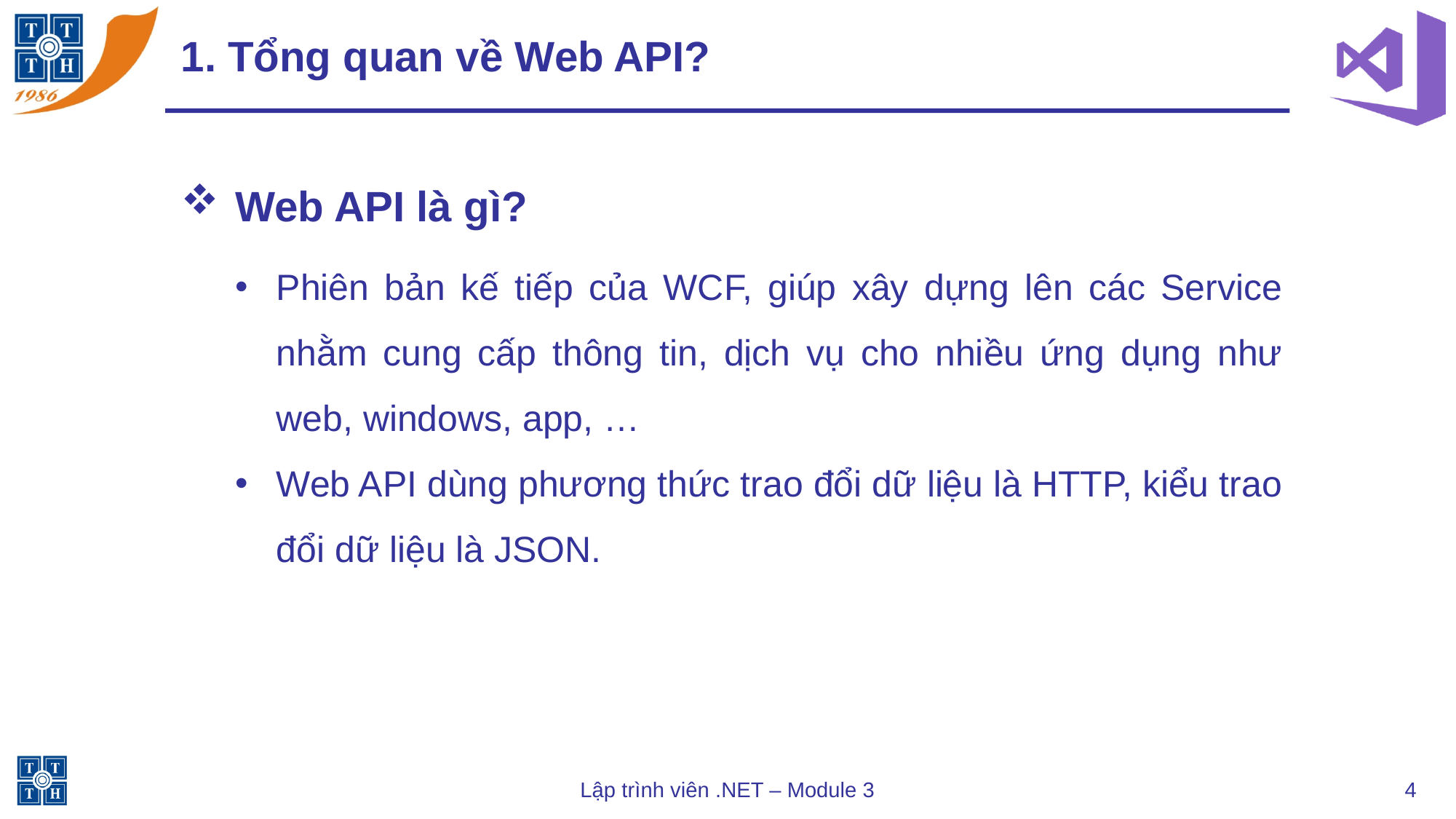

# 1. Tổng quan về Web API?
Web API là gì?
Phiên bản kế tiếp của WCF, giúp xây dựng lên các Service nhằm cung cấp thông tin, dịch vụ cho nhiều ứng dụng như web, windows, app, …
Web API dùng phương thức trao đổi dữ liệu là HTTP, kiểu trao đổi dữ liệu là JSON.